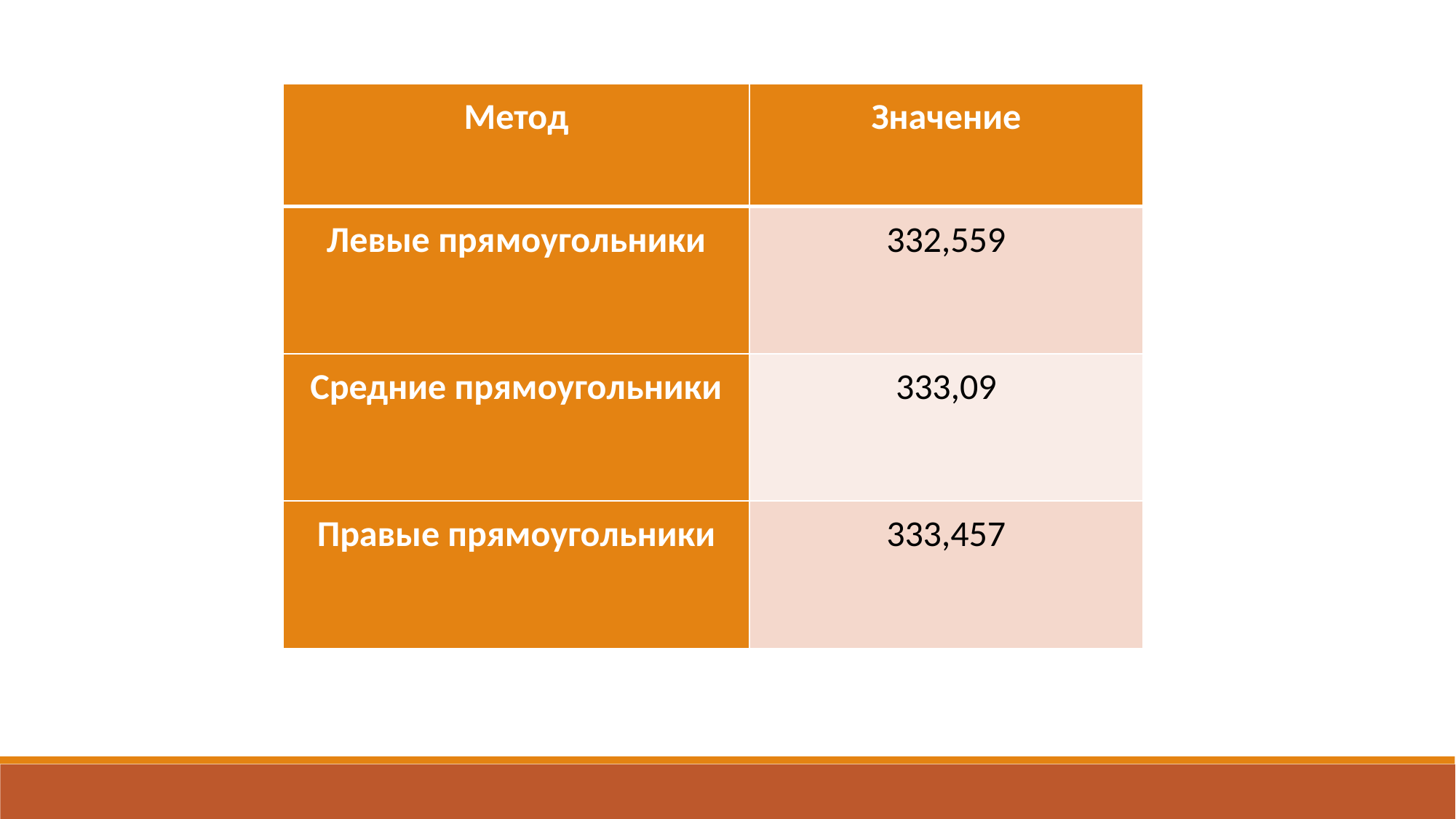

| Метод | Значение |
| --- | --- |
| Левые прямоугольники | 332,559 |
| Средние прямоугольники | 333,09 |
| Правые прямоугольники | 333,457 |